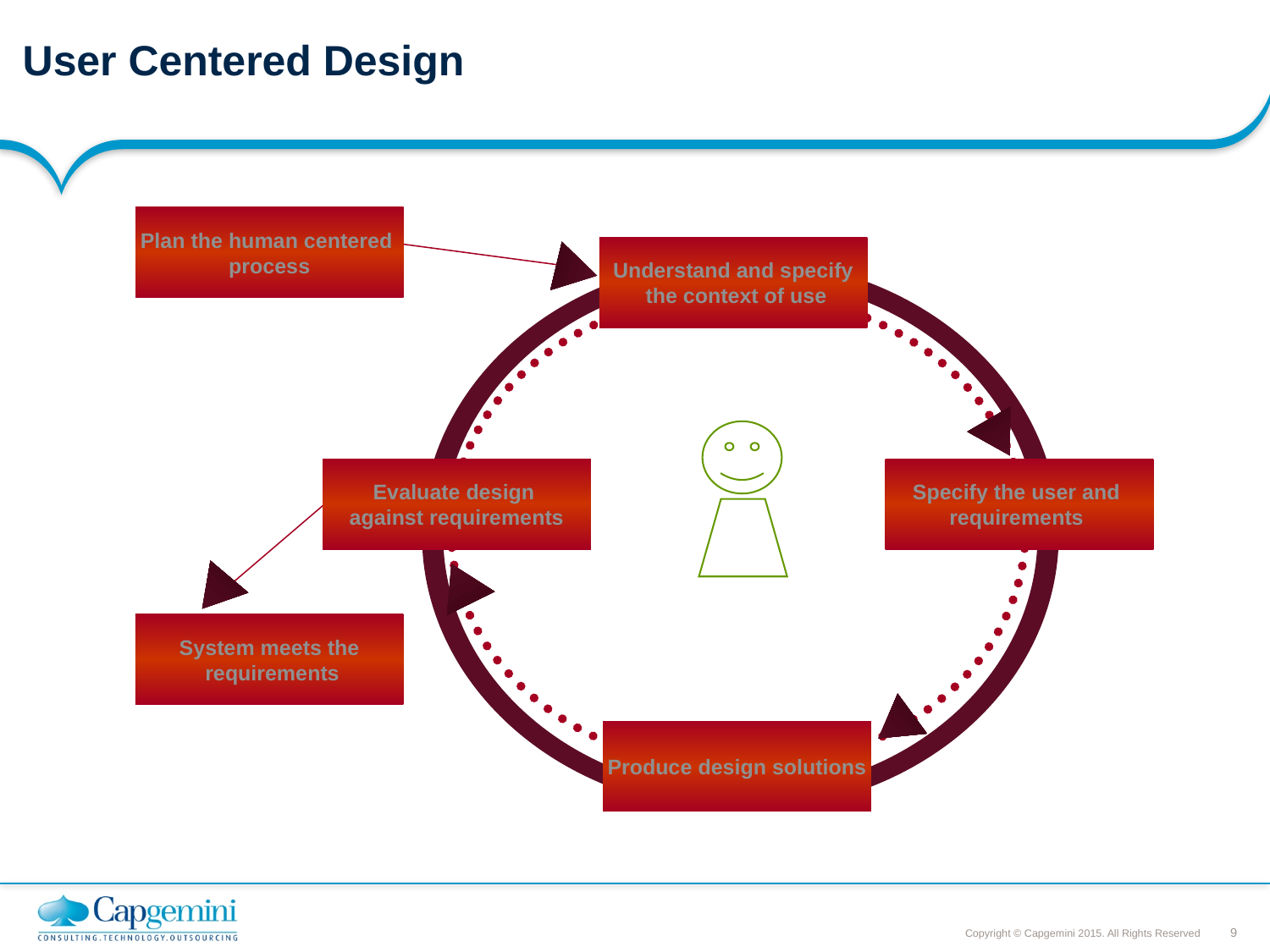

User Centered Design

Plan the human centered
process
Understand and specify
 the context of use

Evaluate design
against requirements
Specify the user and
requirements

System meets the
 requirements

Produce design solutions